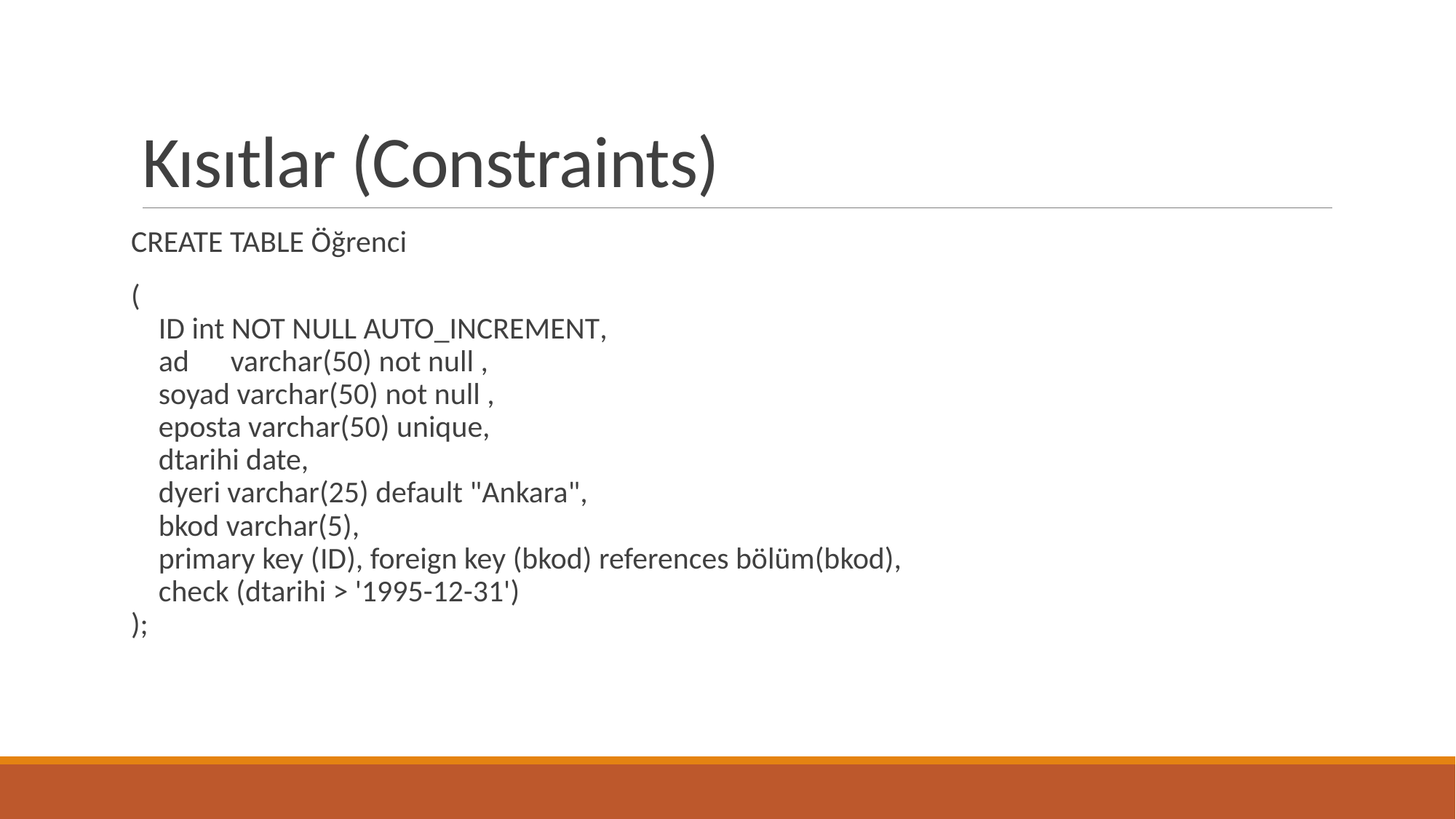

# Kısıtlar (Constraints)
CREATE TABLE Öğrenci
(
    ID int NOT NULL AUTO_INCREMENT,
    ad      varchar(50) not null ,
    soyad varchar(50) not null ,
    eposta varchar(50) unique,
    dtarihi date,
    dyeri varchar(25) default "Ankara",
    bkod varchar(5),
    primary key (ID), foreign key (bkod) references bölüm(bkod),
    check (dtarihi > '1995-12-31')     
);